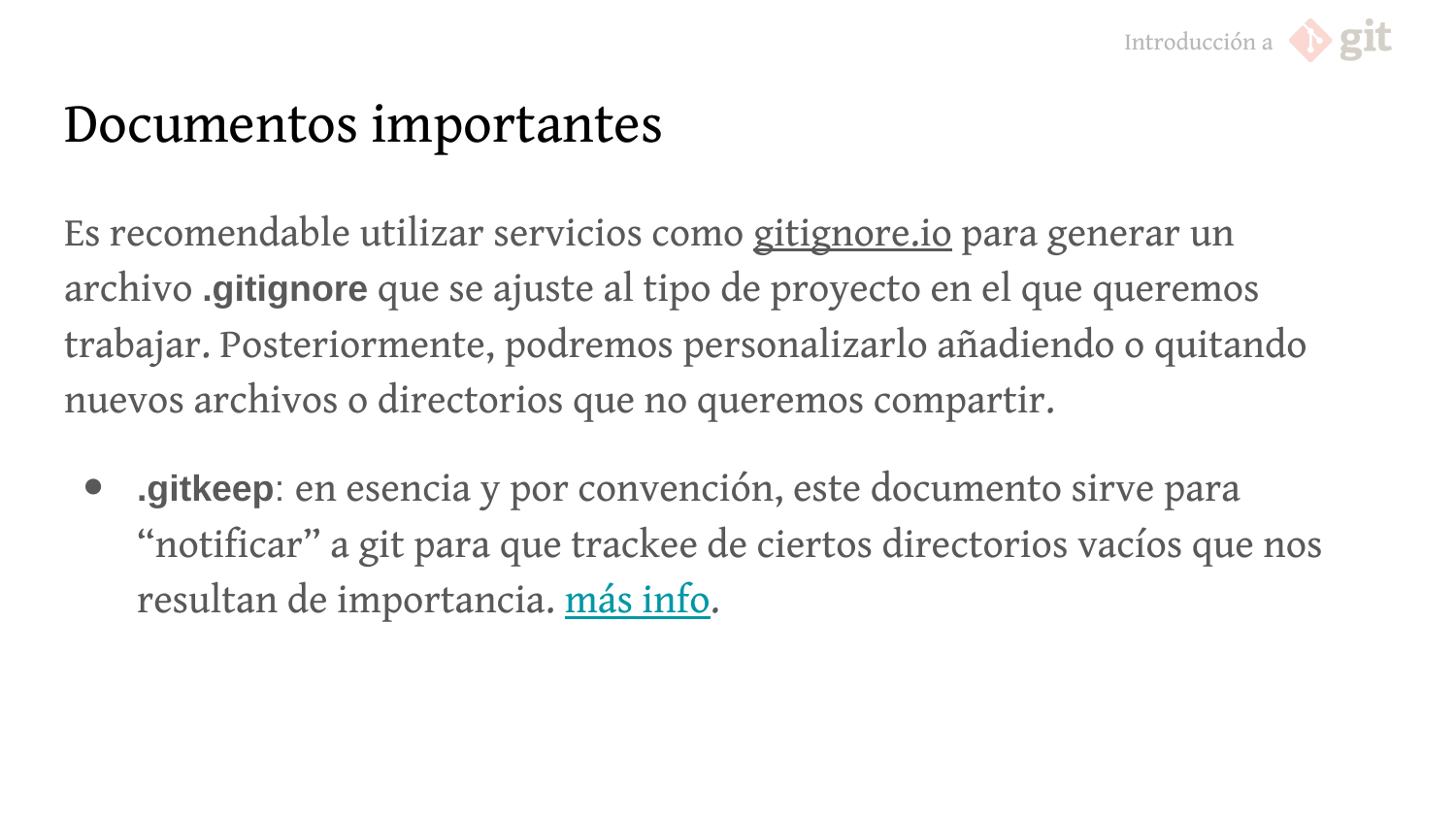

# Documentos importantes
Es recomendable utilizar servicios como gitignore.io para generar un archivo .gitignore que se ajuste al tipo de proyecto en el que queremos trabajar. Posteriormente, podremos personalizarlo añadiendo o quitando nuevos archivos o directorios que no queremos compartir.
.gitkeep: en esencia y por convención, este documento sirve para “notificar” a git para que trackee de ciertos directorios vacíos que nos resultan de importancia. más info.